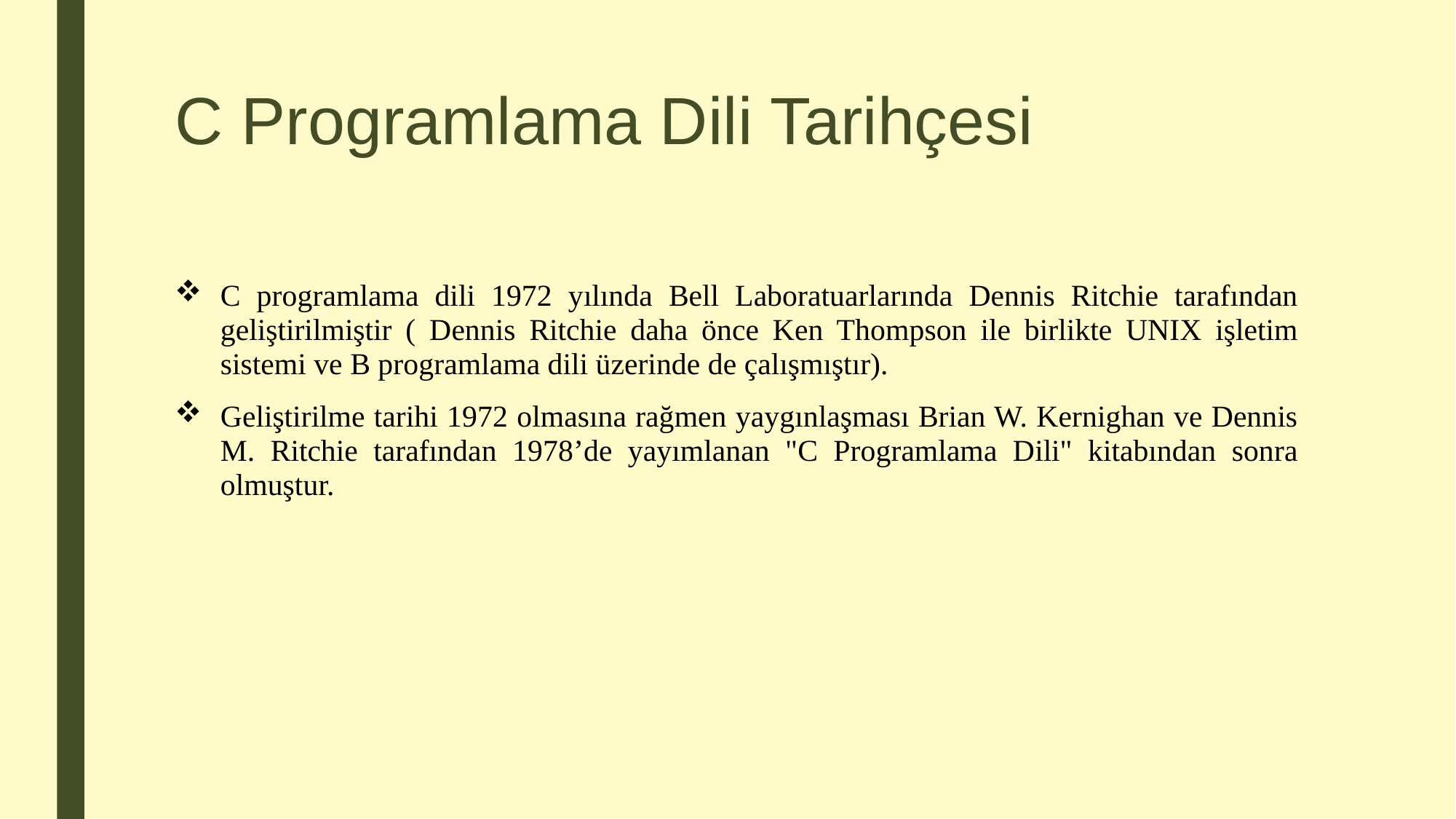

# C Programlama Dili Tarihçesi
C programlama dili 1972 yılında Bell Laboratuarlarında Dennis Ritchie tarafından geliştirilmiştir ( Dennis Ritchie daha önce Ken Thompson ile birlikte UNIX işletim sistemi ve B programlama dili üzerinde de çalışmıştır).
Geliştirilme tarihi 1972 olmasına rağmen yaygınlaşması Brian W. Kernighan ve Dennis M. Ritchie tarafından 1978’de yayımlanan "C Programlama Dili" kitabından sonra olmuştur.